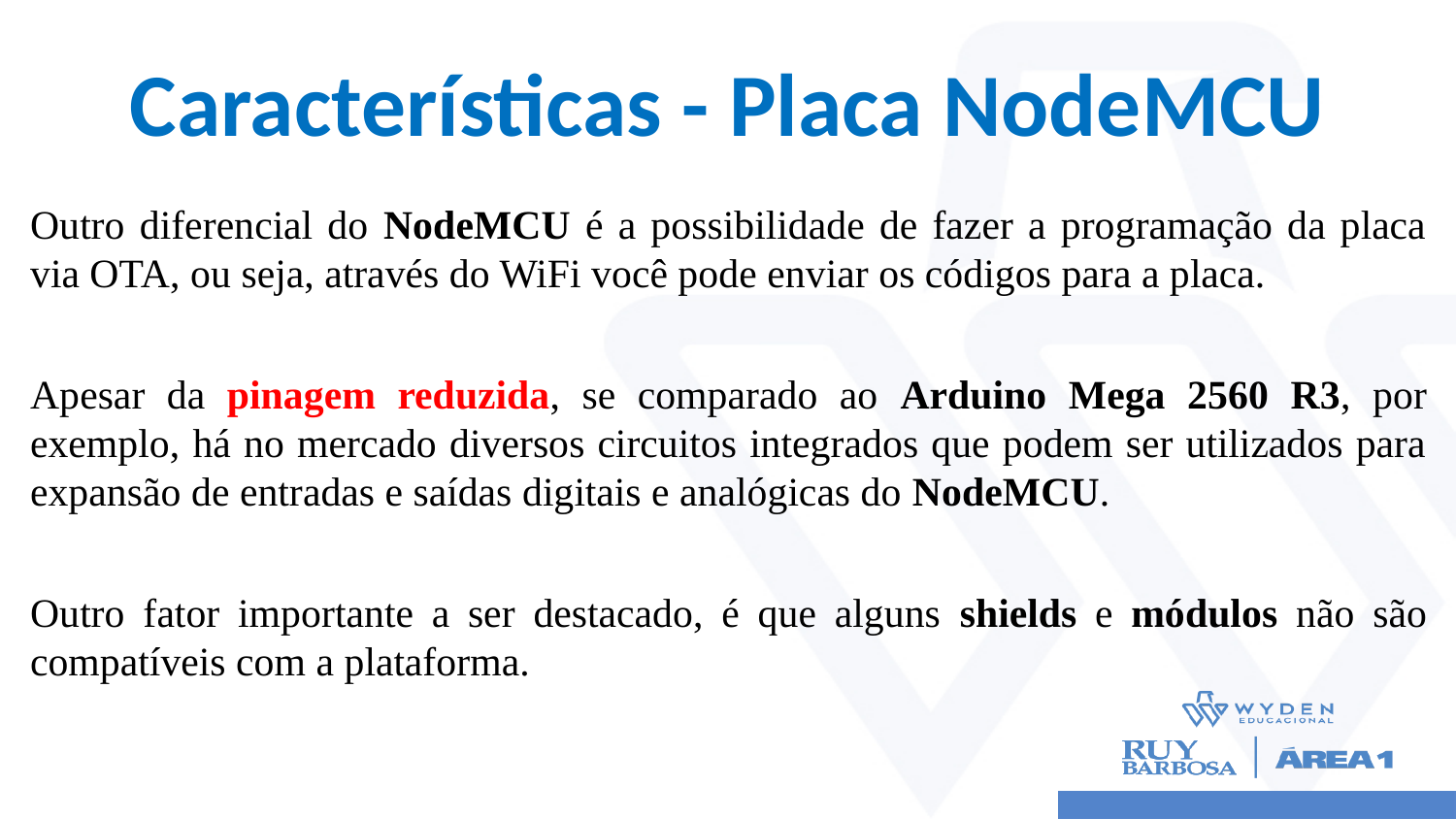

# Características - Placa NodeMCU
Outro diferencial do NodeMCU é a possibilidade de fazer a programação da placa via OTA, ou seja, através do WiFi você pode enviar os códigos para a placa.

Apesar da pinagem reduzida, se comparado ao Arduino Mega 2560 R3, por exemplo, há no mercado diversos circuitos integrados que podem ser utilizados para expansão de entradas e saídas digitais e analógicas do NodeMCU.

Outro fator importante a ser destacado, é que alguns shields e módulos não são compatíveis com a plataforma.